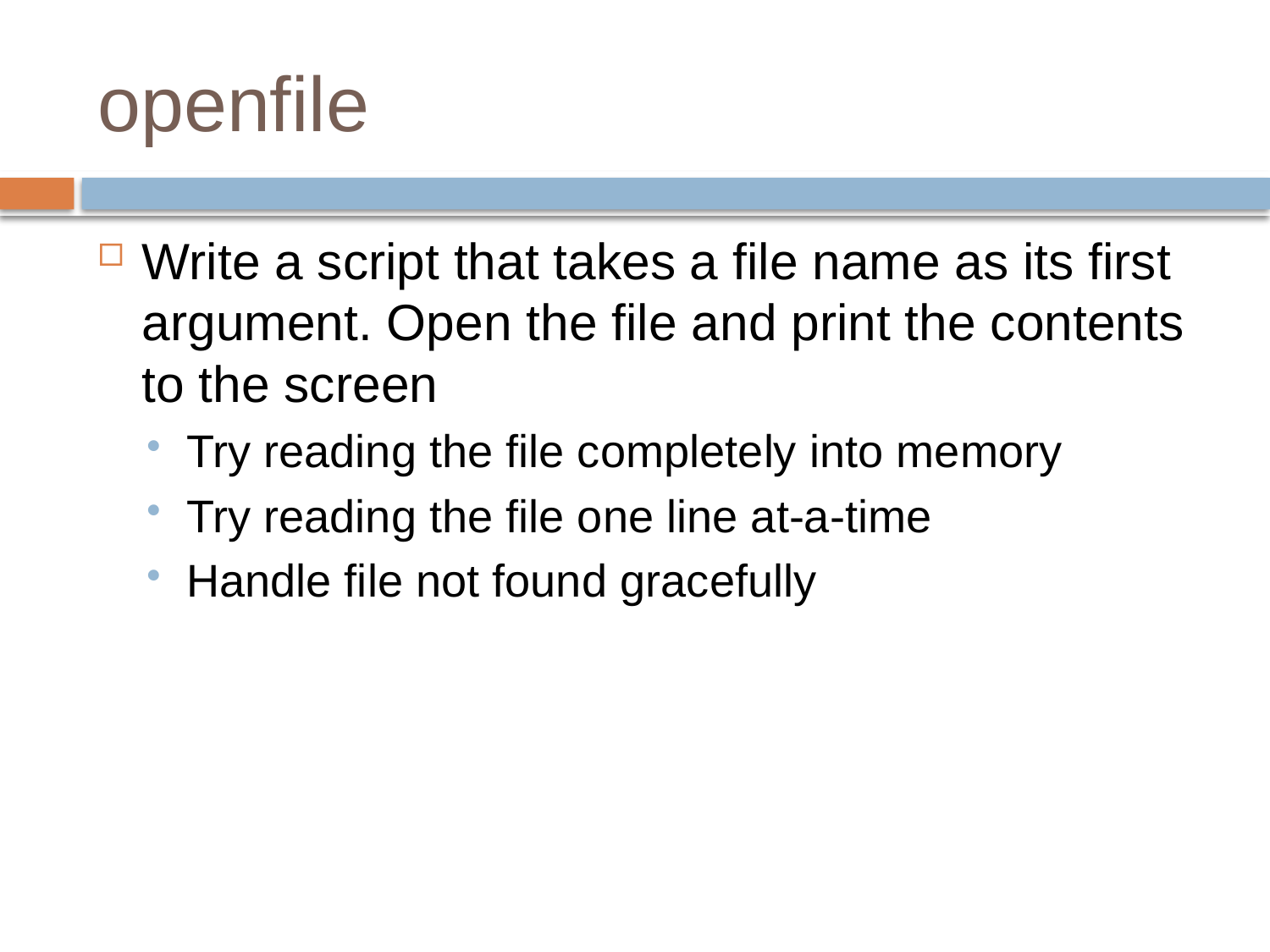

# openfile
Write a script that takes a file name as its first argument. Open the file and print the contents to the screen
Try reading the file completely into memory
Try reading the file one line at-a-time
Handle file not found gracefully